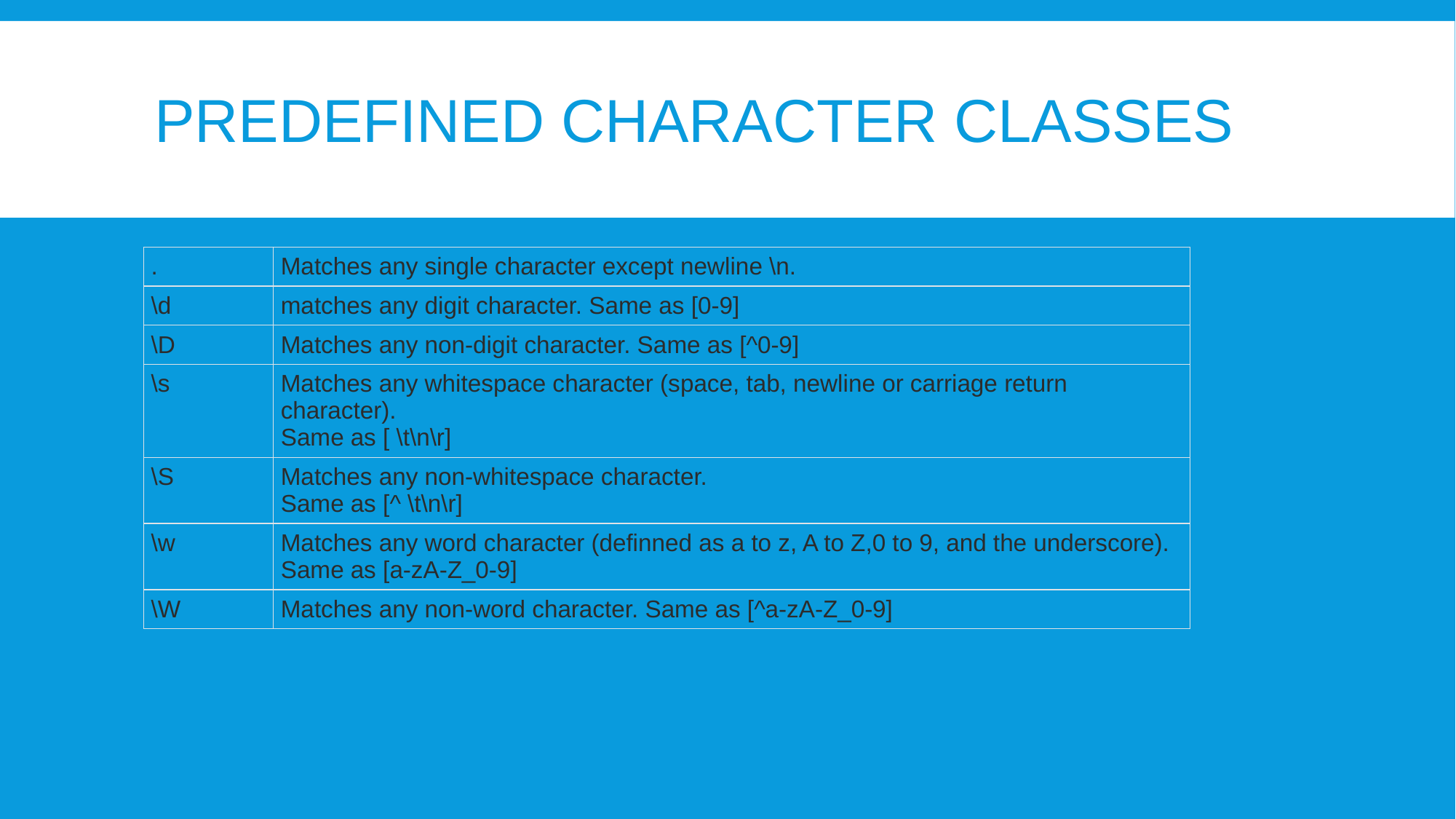

# Predefined Character classes
| . | Matches any single character except newline \n. |
| --- | --- |
| \d | matches any digit character. Same as [0-9] |
| \D | Matches any non-digit character. Same as [^0-9] |
| \s | Matches any whitespace character (space, tab, newline or carriage return character). Same as [ \t\n\r] |
| \S | Matches any non-whitespace character. Same as [^ \t\n\r] |
| \w | Matches any word character (definned as a to z, A to Z,0 to 9, and the underscore). Same as [a-zA-Z\_0-9] |
| \W | Matches any non-word character. Same as [^a-zA-Z\_0-9] |